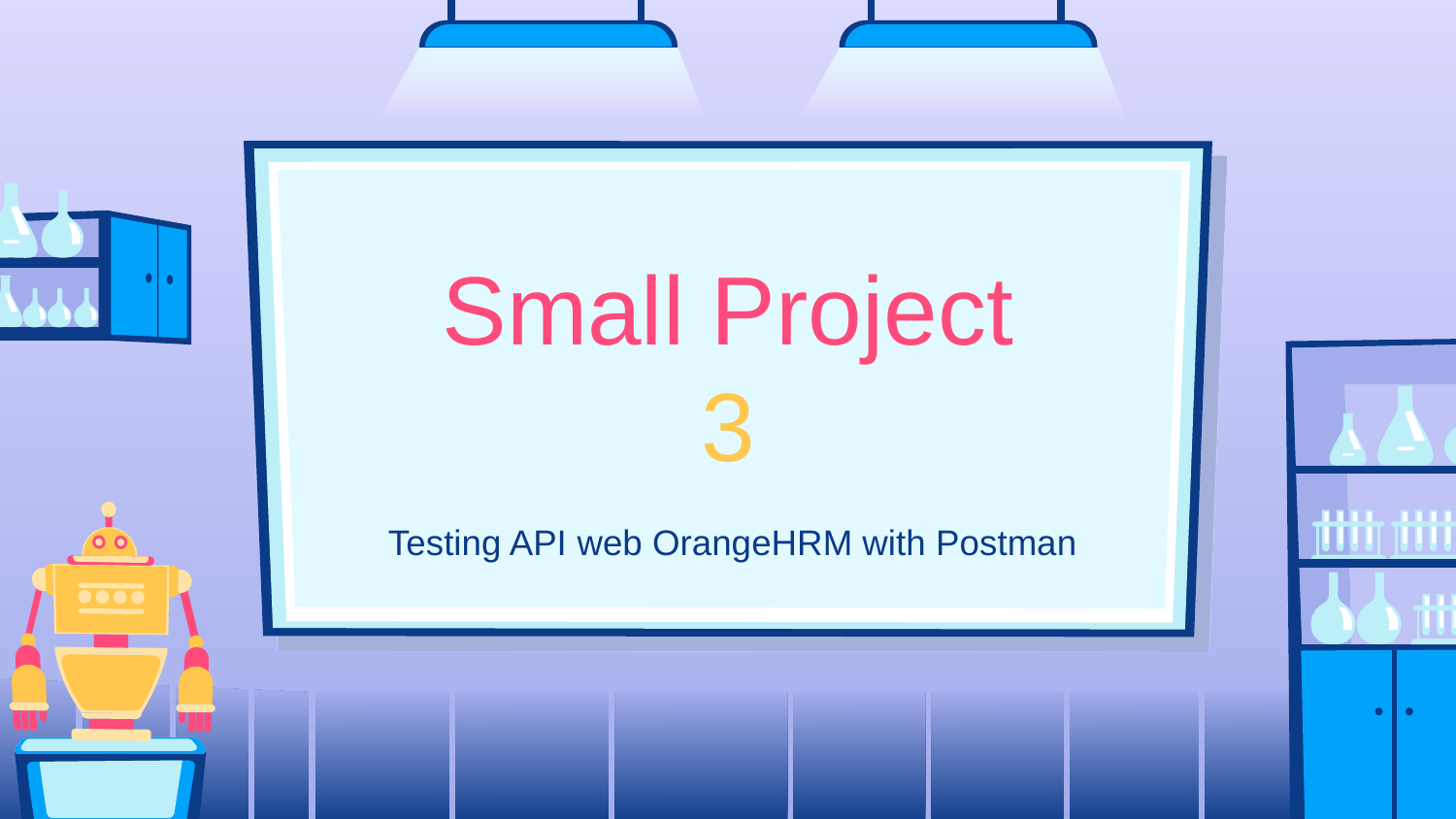

# Small Project 3

Testing API web OrangeHRM with Postman